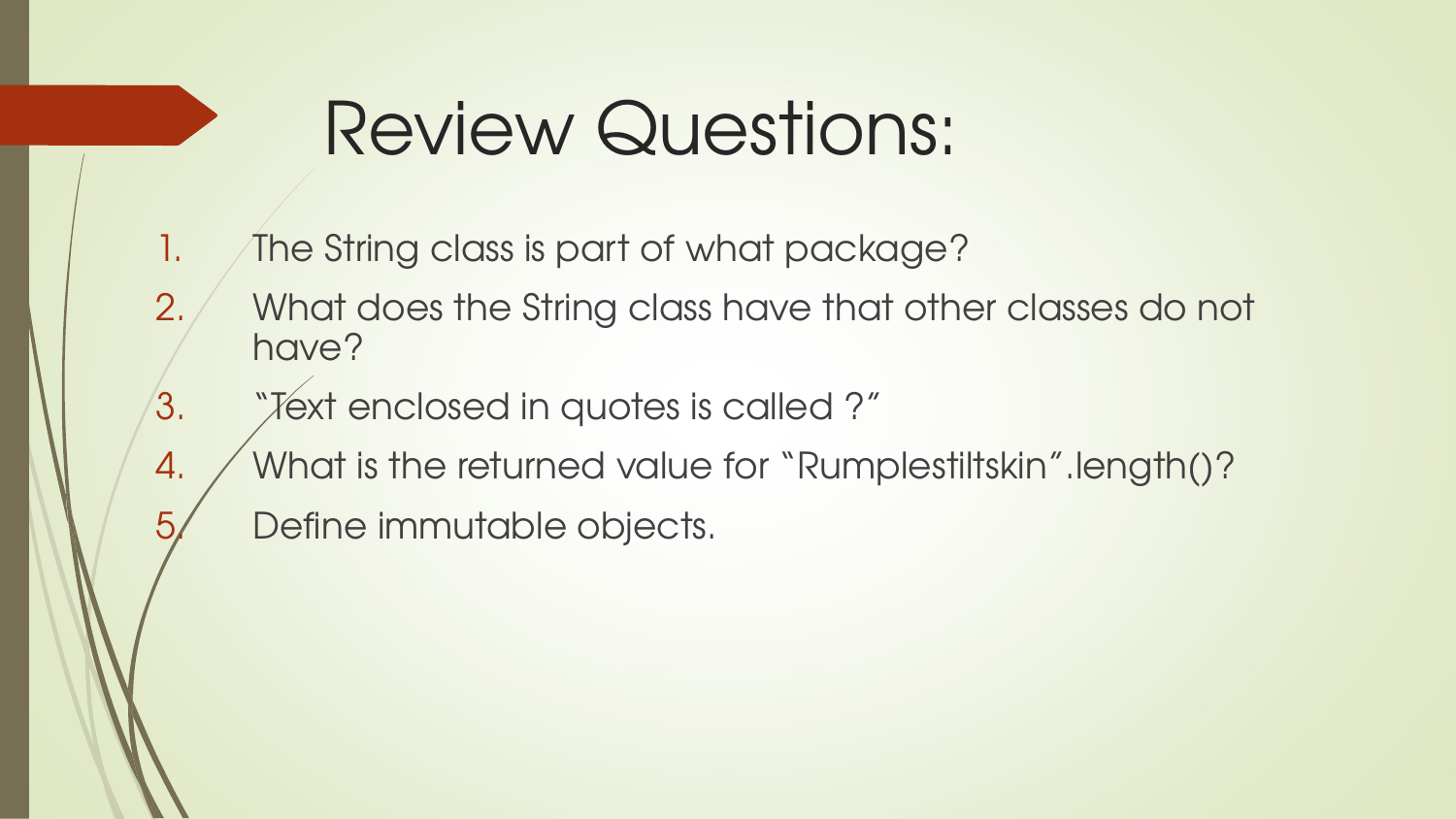

# Review Questions:
The String class is part of what package?
What does the String class have that other classes do not have?
“Text enclosed in quotes is called ?”
What is the returned value for “Rumplestiltskin”.length()?
Define immutable objects.